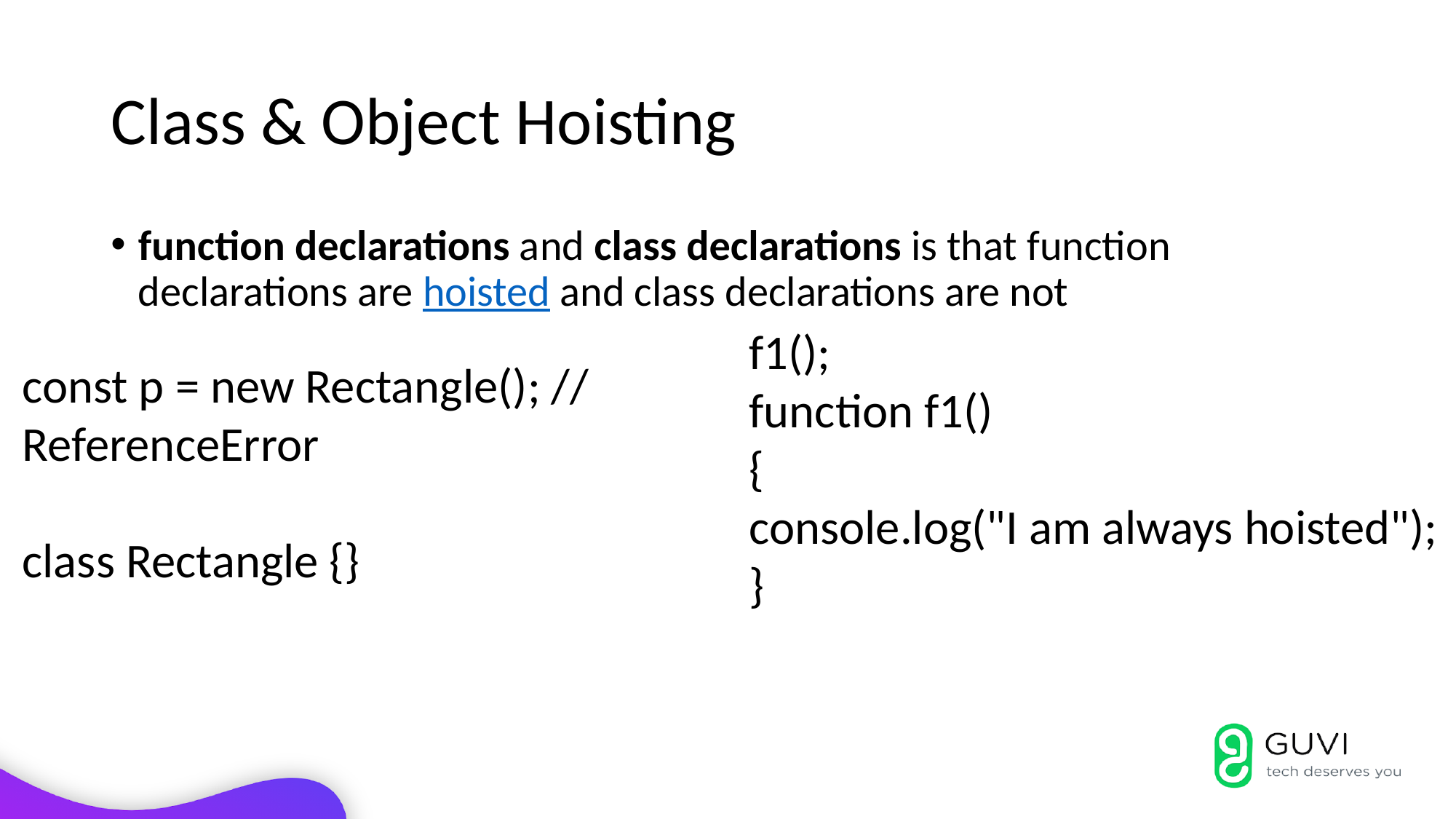

# Class & Object Hoisting
function declarations and class declarations is that function declarations are hoisted and class declarations are not
f1();
function f1()
{
console.log("I am always hoisted");
}
const p = new Rectangle(); // ReferenceError

class Rectangle {}